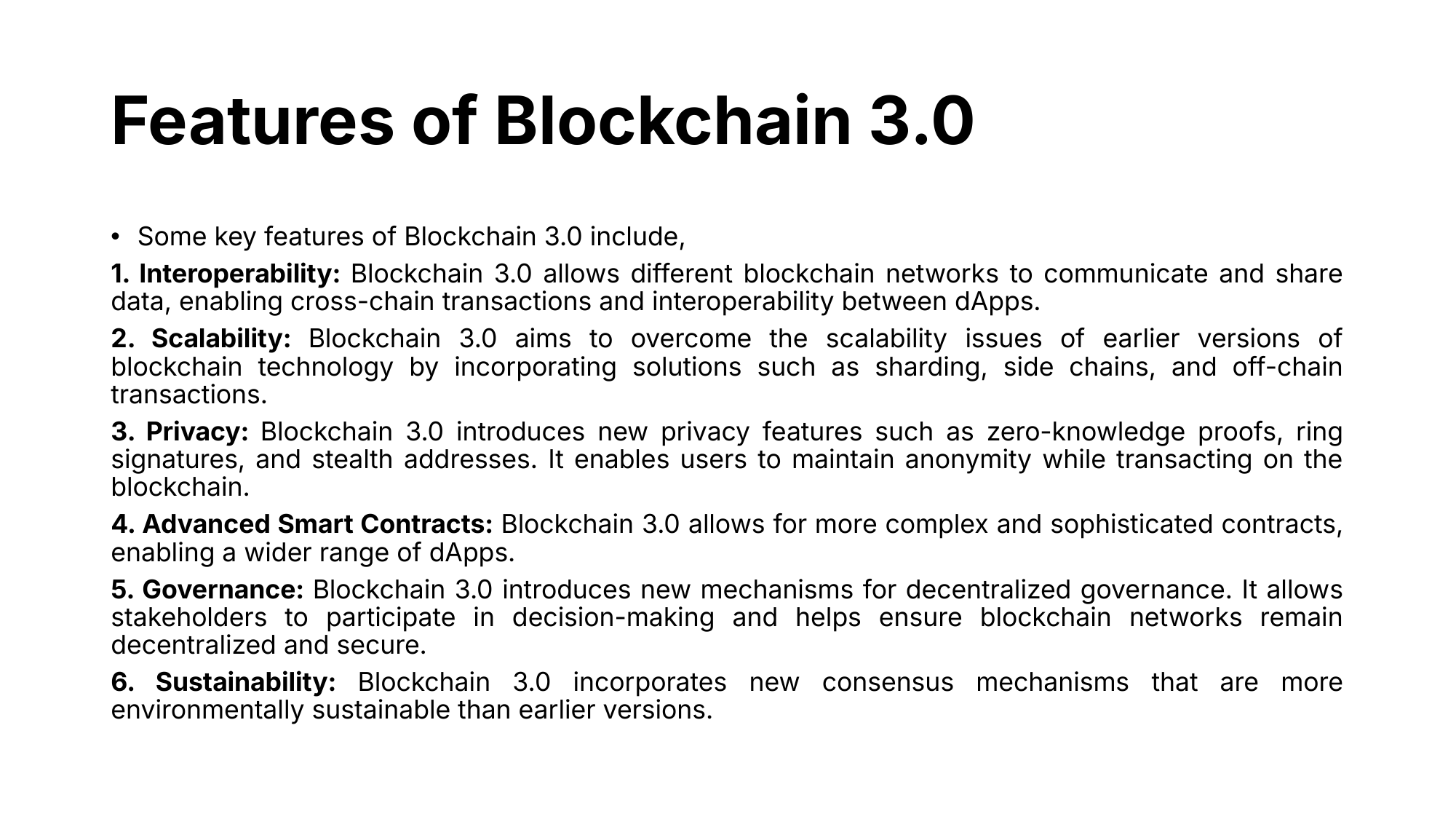

# Features of Blockchain 3.0
Some key features of Blockchain 3.0 include,
1. Interoperability: Blockchain 3.0 allows different blockchain networks to communicate and share data, enabling cross-chain transactions and interoperability between dApps.
2. Scalability: Blockchain 3.0 aims to overcome the scalability issues of earlier versions of blockchain technology by incorporating solutions such as sharding, side chains, and off-chain transactions.
3. Privacy: Blockchain 3.0 introduces new privacy features such as zero-knowledge proofs, ring signatures, and stealth addresses. It enables users to maintain anonymity while transacting on the blockchain.
4. Advanced Smart Contracts: Blockchain 3.0 allows for more complex and sophisticated contracts, enabling a wider range of dApps.
5. Governance: Blockchain 3.0 introduces new mechanisms for decentralized governance. It allows stakeholders to participate in decision-making and helps ensure blockchain networks remain decentralized and secure.
6. Sustainability: Blockchain 3.0 incorporates new consensus mechanisms that are more environmentally sustainable than earlier versions.